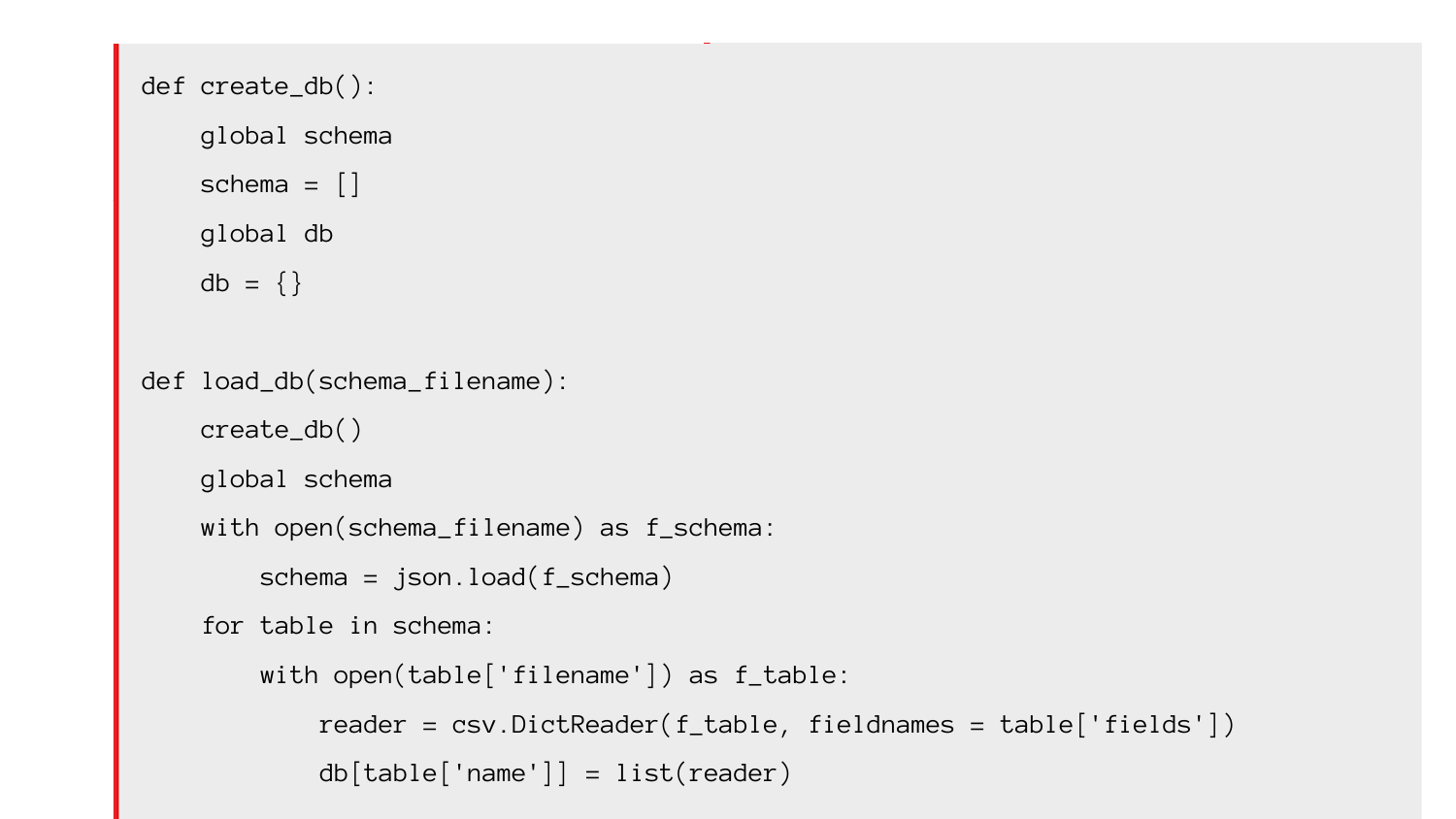

def create_db()
    XXX

def load_db(filename):
    read XXX

# Close the database
def save_db():
write XXX
def create_db():
    global schema
    schema = []
    global db
    db = {}

def load_db(schema_filename):
    create_db()
    global schema
    with open(schema_filename) as f_schema:
        schema = json.load(f_schema)
    for table in schema:
        with open(table['filename']) as f_table:
            reader = csv.DictReader(f_table, fieldnames = table['fields'])
            db[table['name']] = list(reader)

# Save a database
def save_db(schema_filename):
    for table in schema:
        with open(table['filename'], 'w') as f_table:
            writer = csv.DictWriter(f_table, table['fields'])
            writer.writerows(db[table['name']])
    with open(schema_filename, 'w') as f_schema:
        json.dump(schema, f_schema)